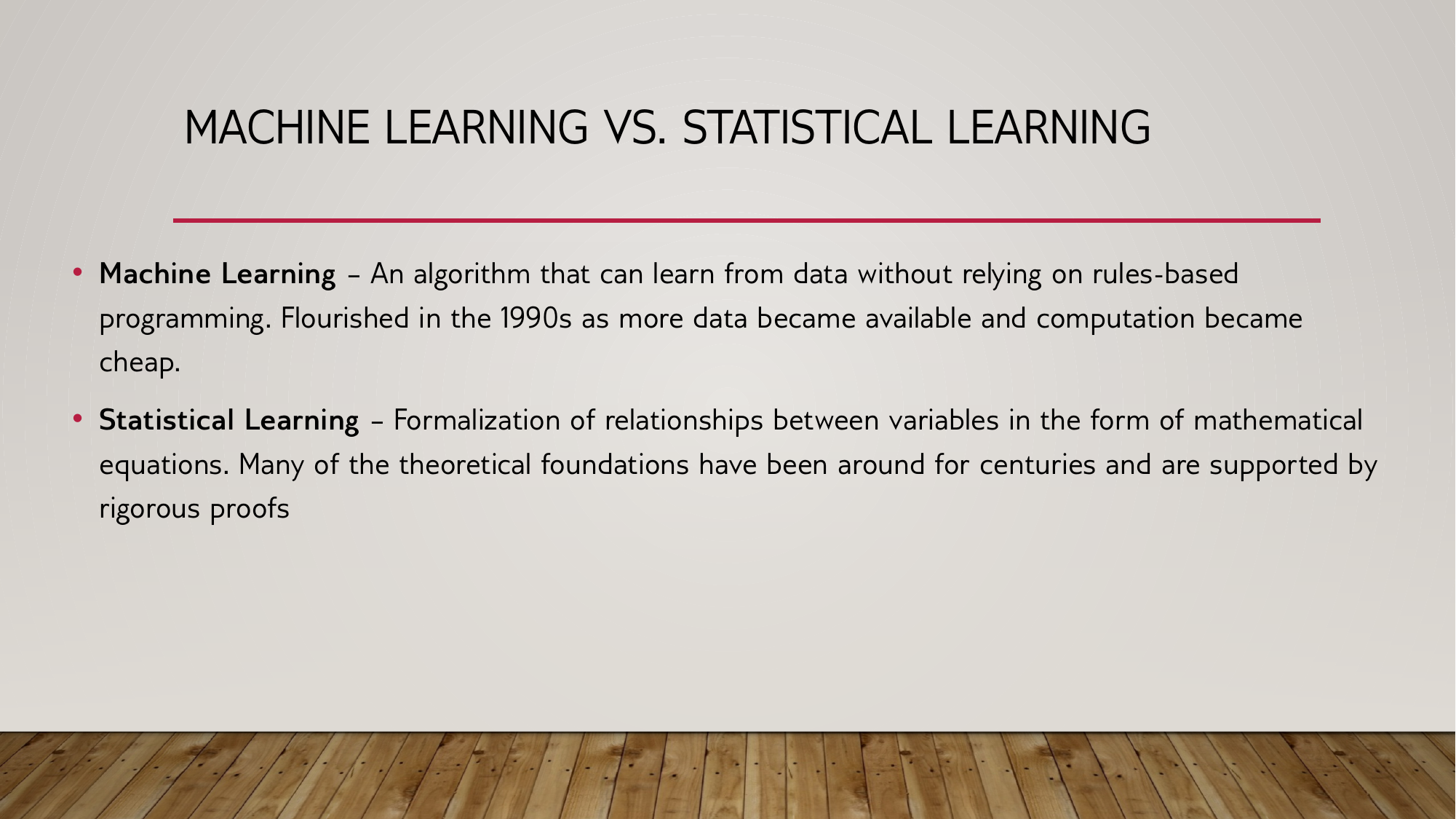

# Machine Learning vs. Statistical learning
Machine Learning – An algorithm that can learn from data without relying on rules-based programming. Flourished in the 1990s as more data became available and computation became cheap.
Statistical Learning – Formalization of relationships between variables in the form of mathematical equations. Many of the theoretical foundations have been around for centuries and are supported by rigorous proofs